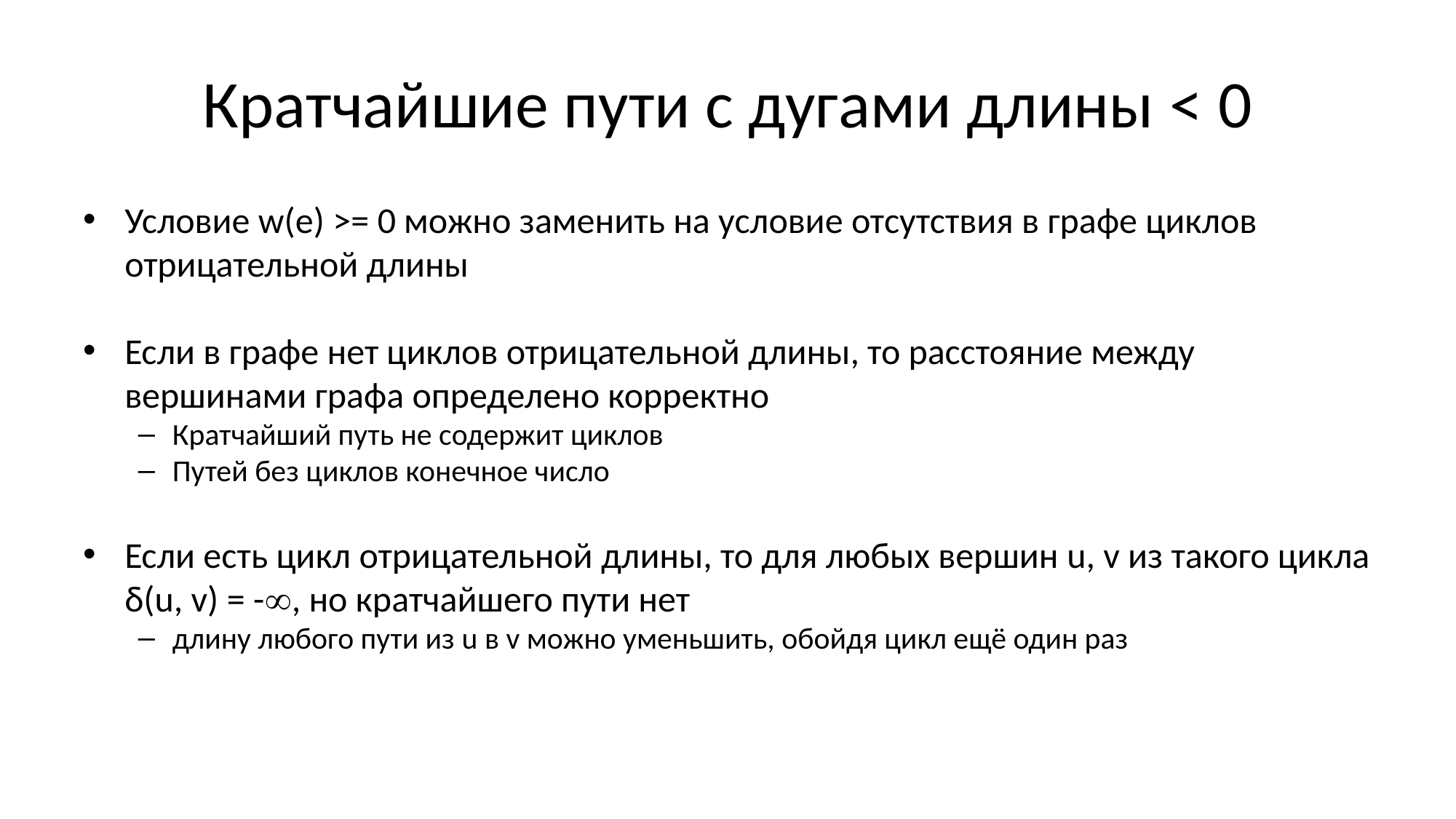

# Кратчайшие пути с дугами длины < 0
Условие w(e) >= 0 можно заменить на условие отсутствия в графе циклов отрицательной длины

Если в графе нет циклов отрицательной длины, то расстояние между вершинами графа определено корректно
Кратчайший путь не содержит циклов
Путей без циклов конечное число

Если есть цикл отрицательной длины, то для любых вершин u, v из такого цикла δ(u, v) = -∞, но кратчайшего пути нет
длину любого пути из u в v можно уменьшить, обойдя цикл ещё один раз